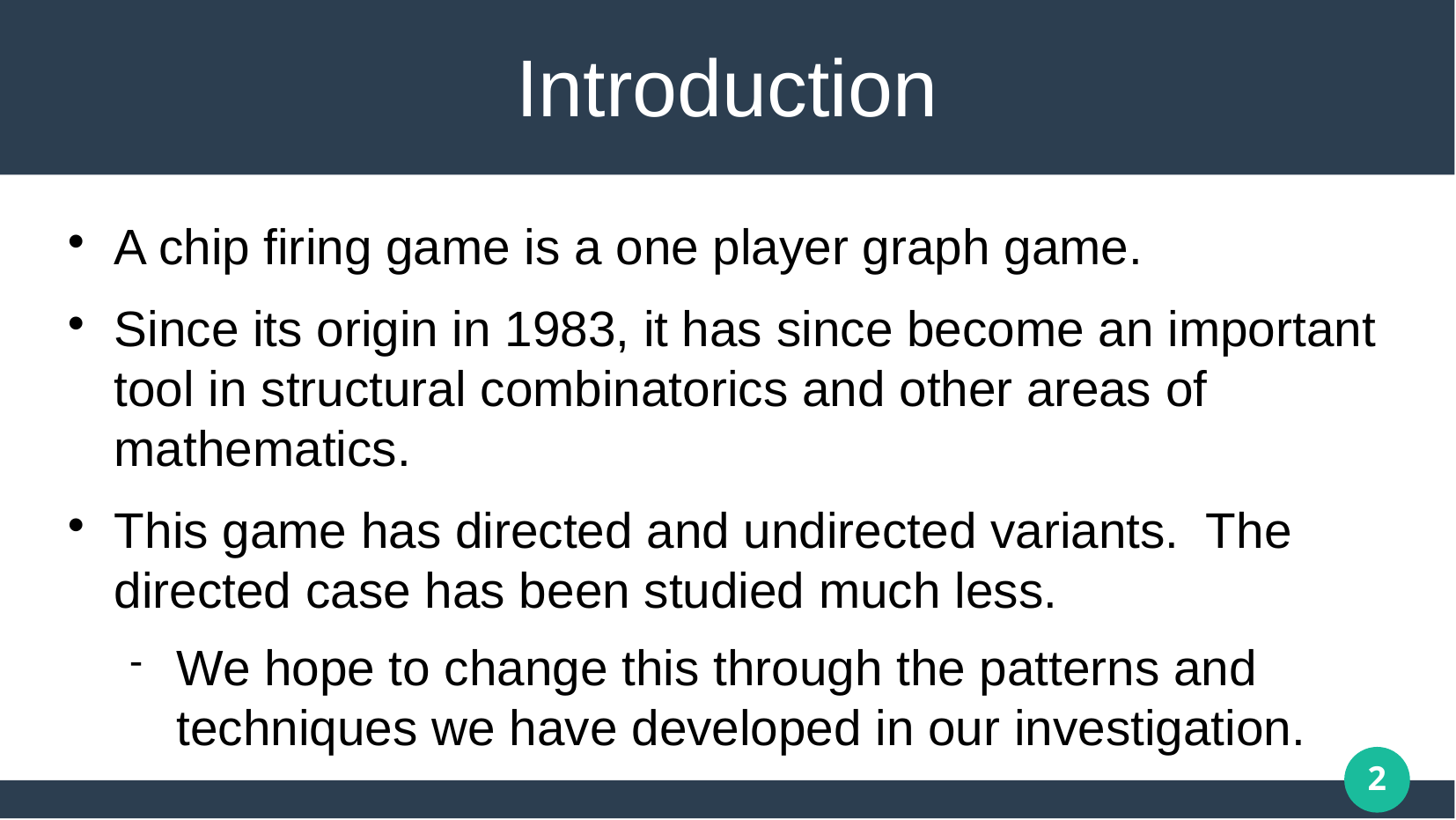

# Introduction
A chip firing game is a one player graph game.
Since its origin in 1983, it has since become an important tool in structural combinatorics and other areas of mathematics.
This game has directed and undirected variants.  The directed case has been studied much less.
We hope to change this through the patterns and techniques we have developed in our investigation.